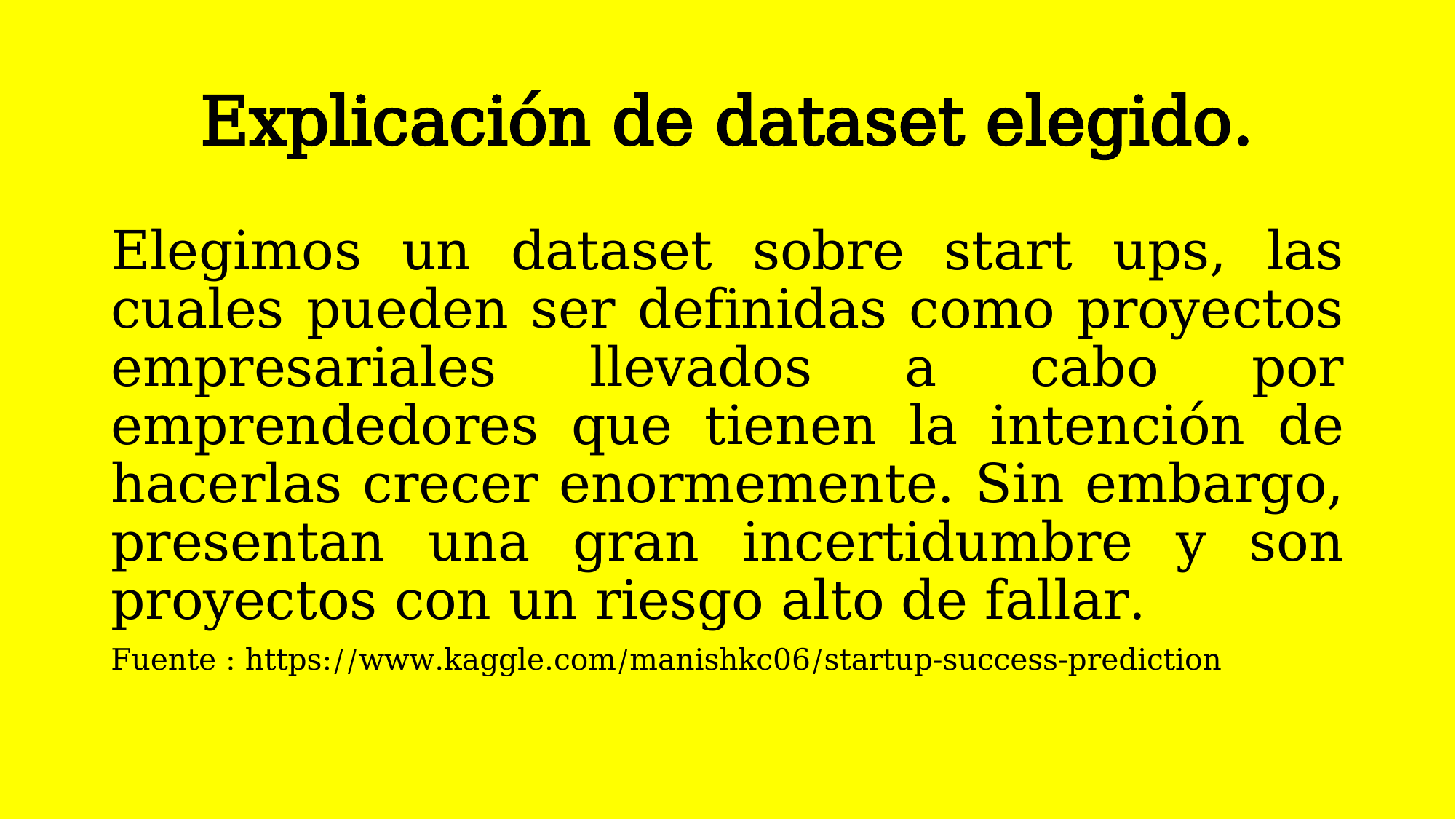

# Explicación de dataset elegido.
Elegimos un dataset sobre start ups, las cuales pueden ser definidas como proyectos empresariales llevados a cabo por emprendedores que tienen la intención de hacerlas crecer enormemente. Sin embargo, presentan una gran incertidumbre y son proyectos con un riesgo alto de fallar.
Fuente : https://www.kaggle.com/manishkc06/startup-success-prediction